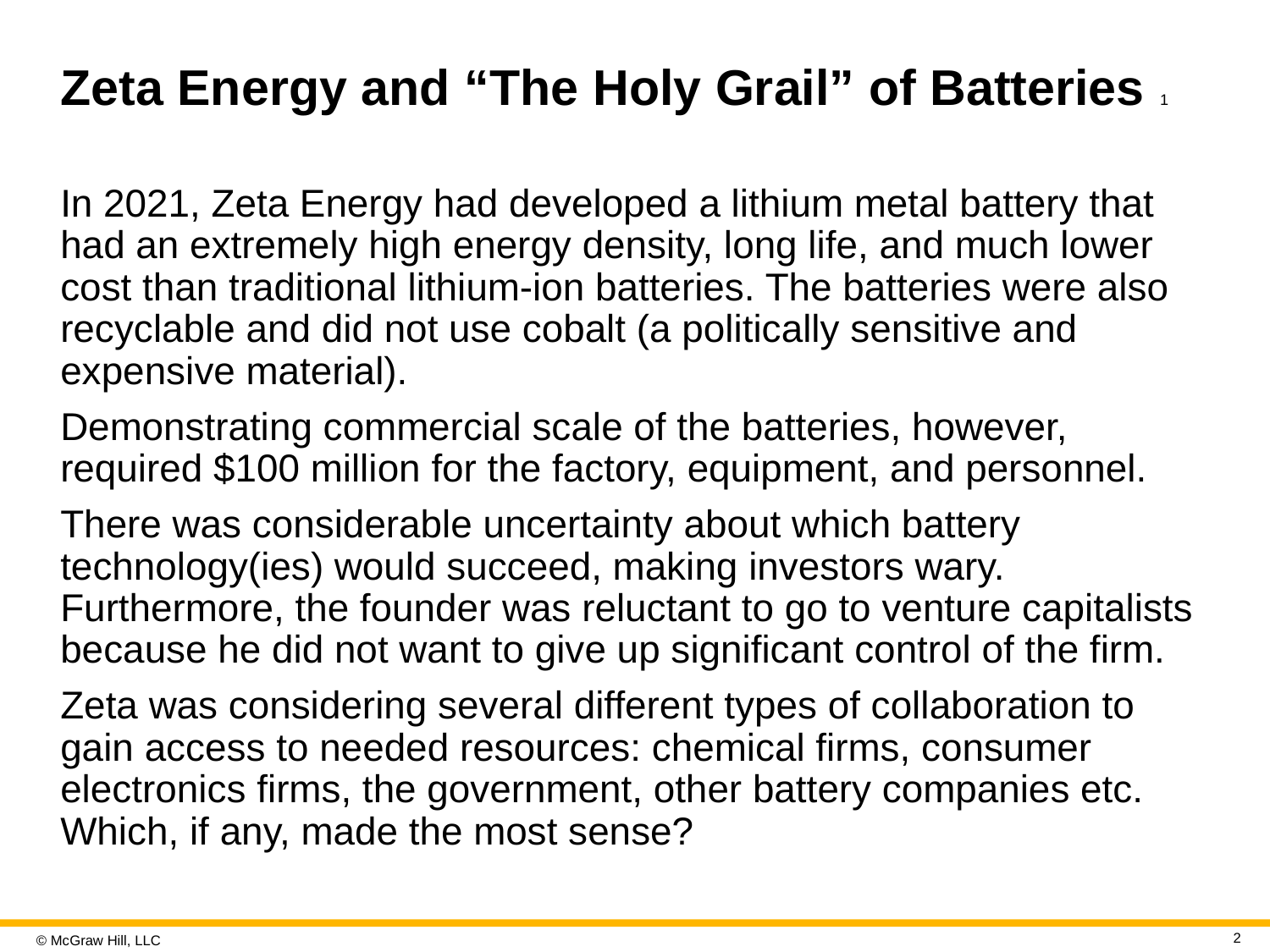

# Zeta Energy and “The Holy Grail” of Batteries 1
In 2021, Zeta Energy had developed a lithium metal battery that had an extremely high energy density, long life, and much lower cost than traditional lithium-ion batteries. The batteries were also recyclable and did not use cobalt (a politically sensitive and expensive material).
Demonstrating commercial scale of the batteries, however, required $100 million for the factory, equipment, and personnel.
There was considerable uncertainty about which battery technology(ies) would succeed, making investors wary. Furthermore, the founder was reluctant to go to venture capitalists because he did not want to give up significant control of the firm.
Zeta was considering several different types of collaboration to gain access to needed resources: chemical firms, consumer electronics firms, the government, other battery companies etc. Which, if any, made the most sense?
2